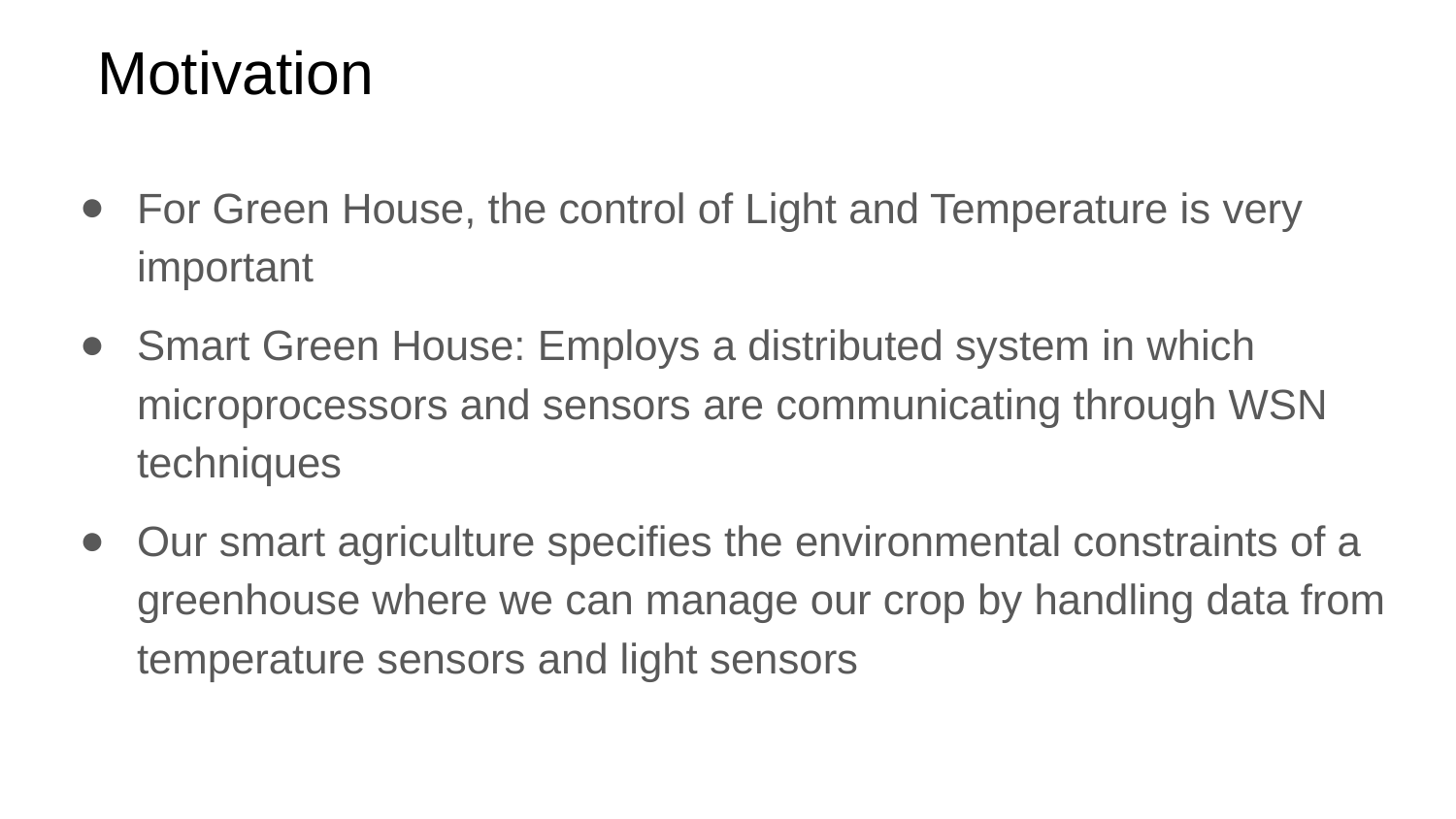

# Motivation
For Green House, the control of Light and Temperature is very important
Smart Green House: Employs a distributed system in which microprocessors and sensors are communicating through WSN techniques
Our smart agriculture specifies the environmental constraints of a greenhouse where we can manage our crop by handling data from temperature sensors and light sensors